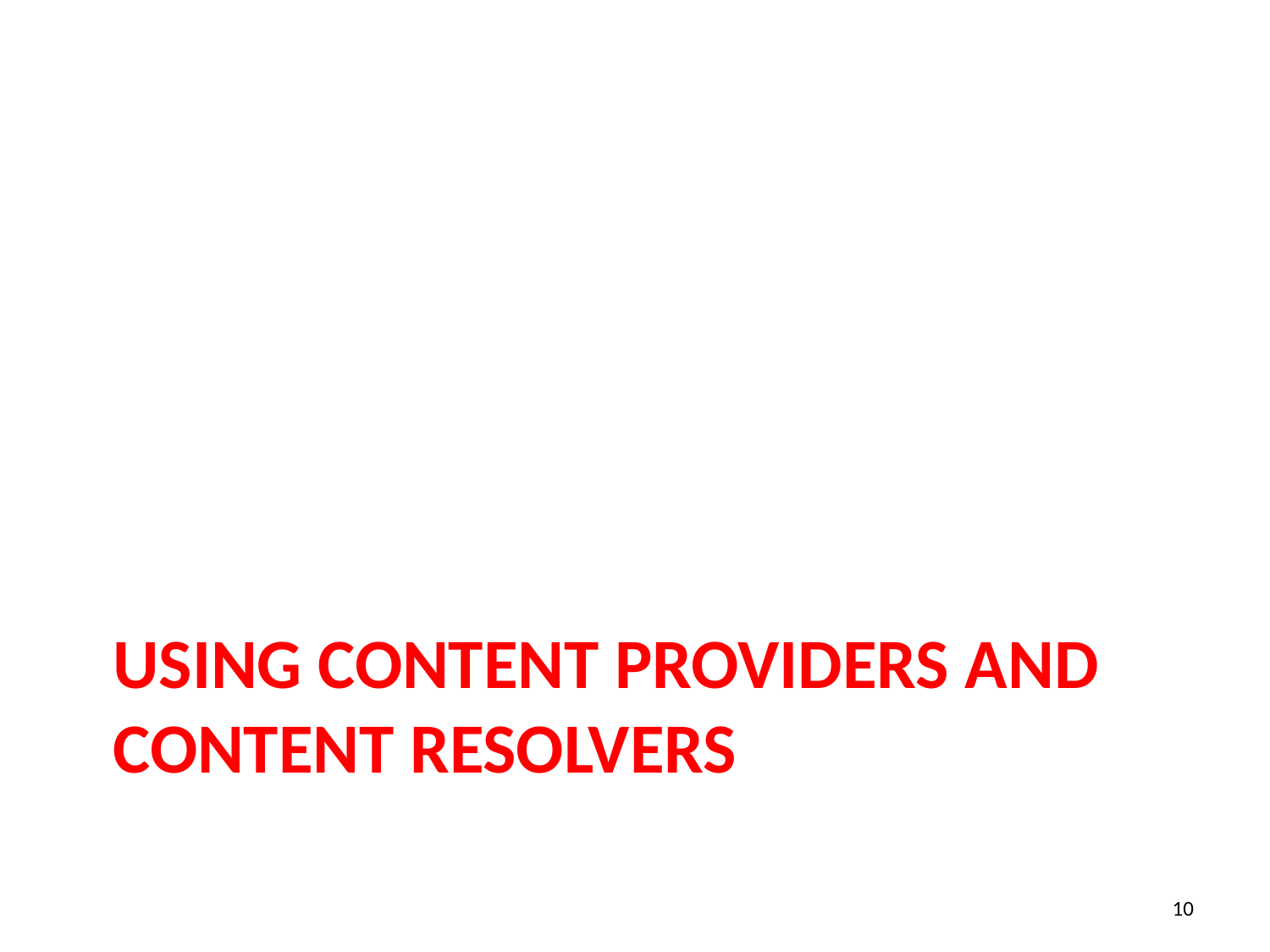

# using Content providers and content resolvers
10